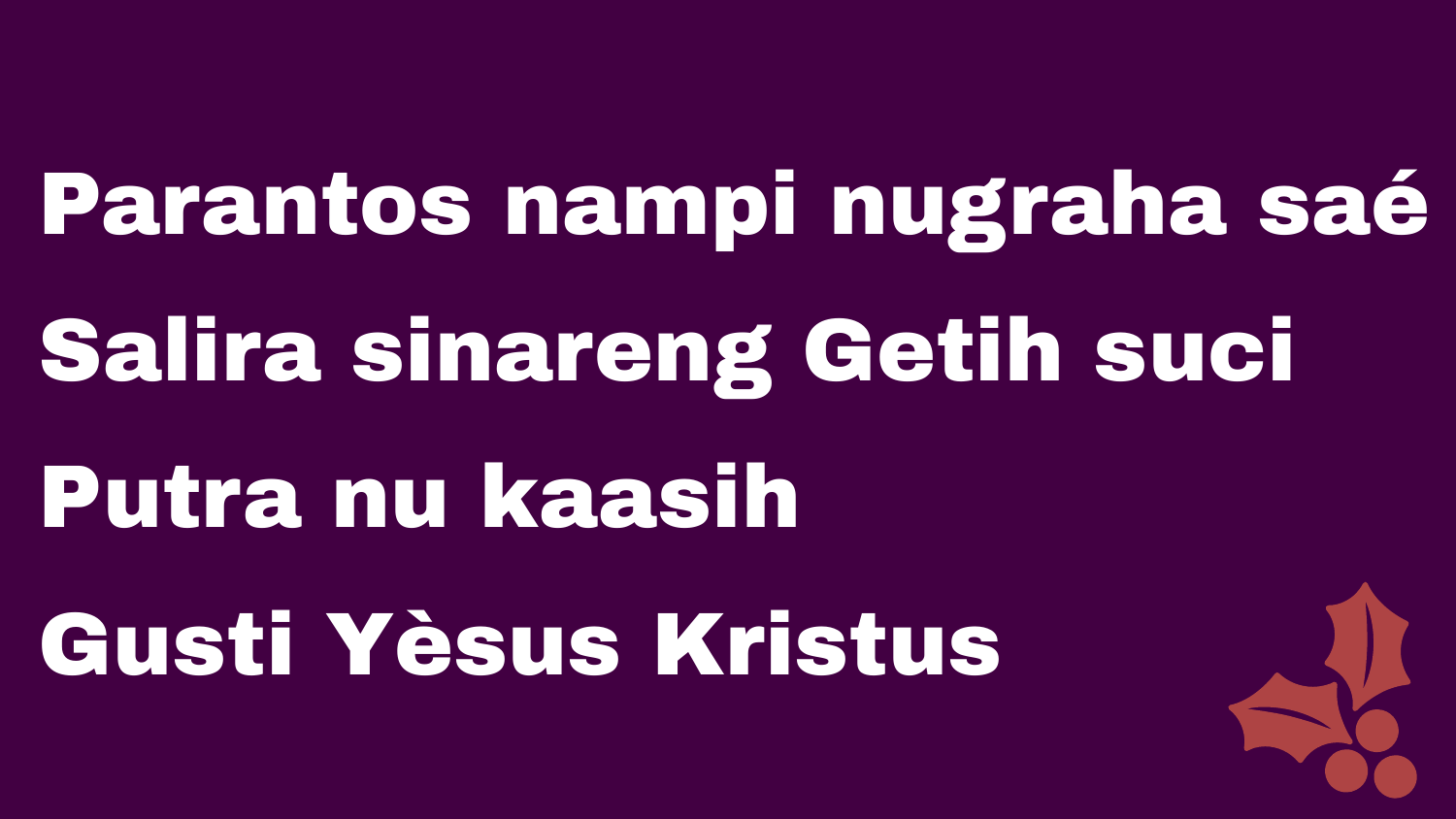

Parantos nampi nugraha saé
Salira sinareng Getih suci
Putra nu kaasih
Gusti Yèsus Kristus